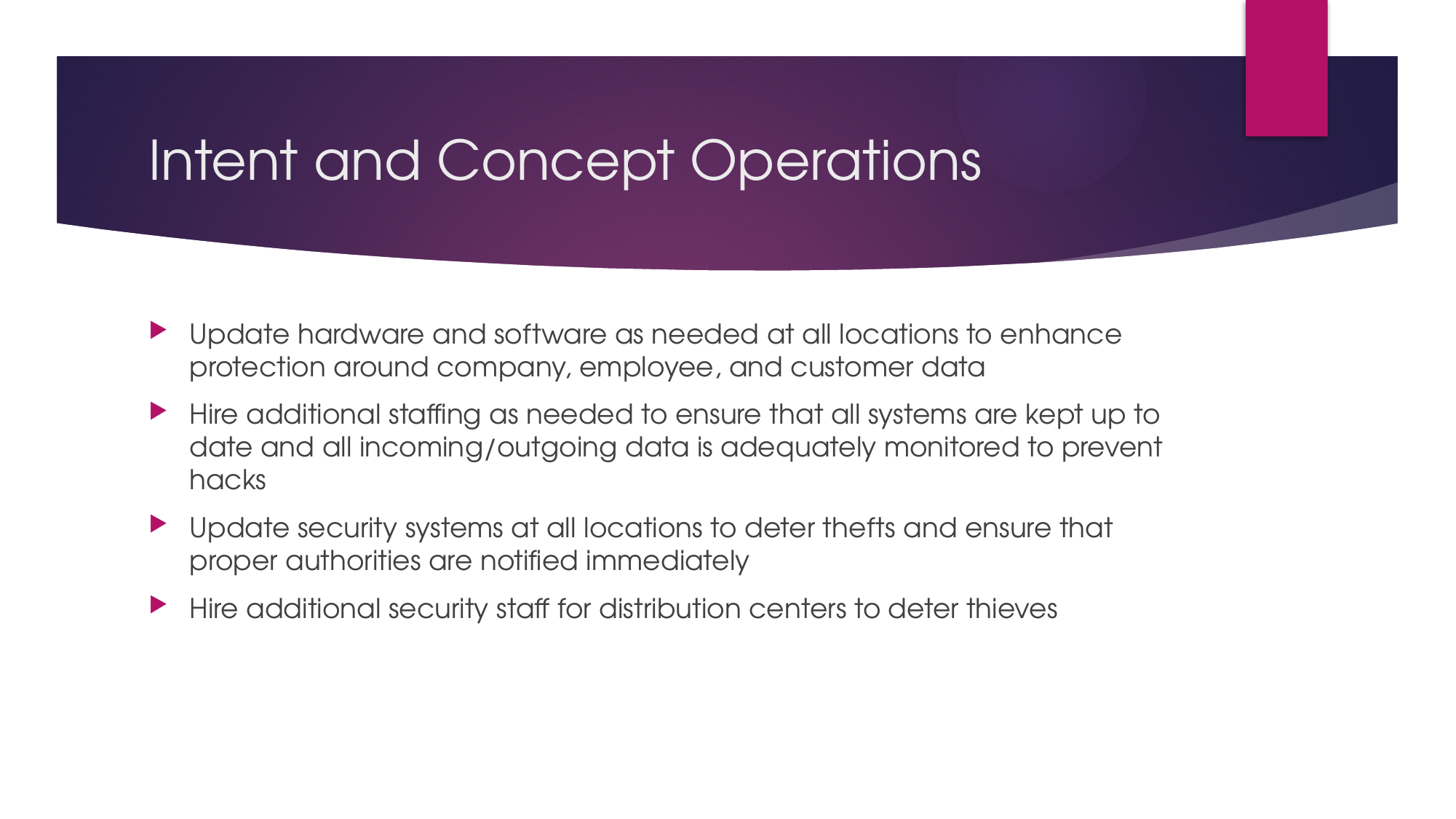

# Intent and Concept Operations
Update hardware and software as needed at all locations to enhance protection around company, employee, and customer data
Hire additional staffing as needed to ensure that all systems are kept up to date and all incoming/outgoing data is adequately monitored to prevent hacks
Update security systems at all locations to deter thefts and ensure that proper authorities are notified immediately
Hire additional security staff for distribution centers to deter thieves